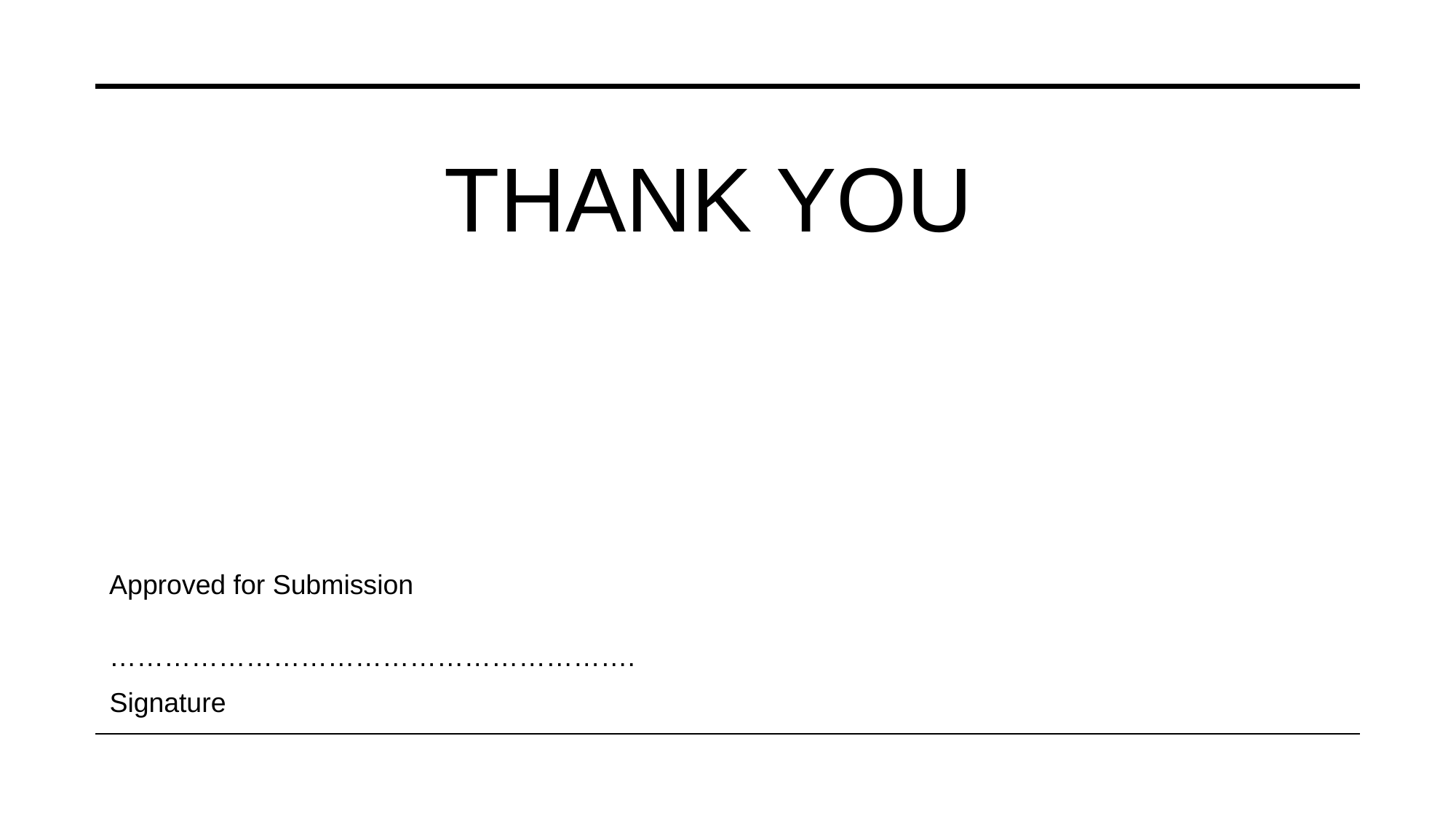

THANK YOU
Approved for Submission
………………………………………………….
Signature